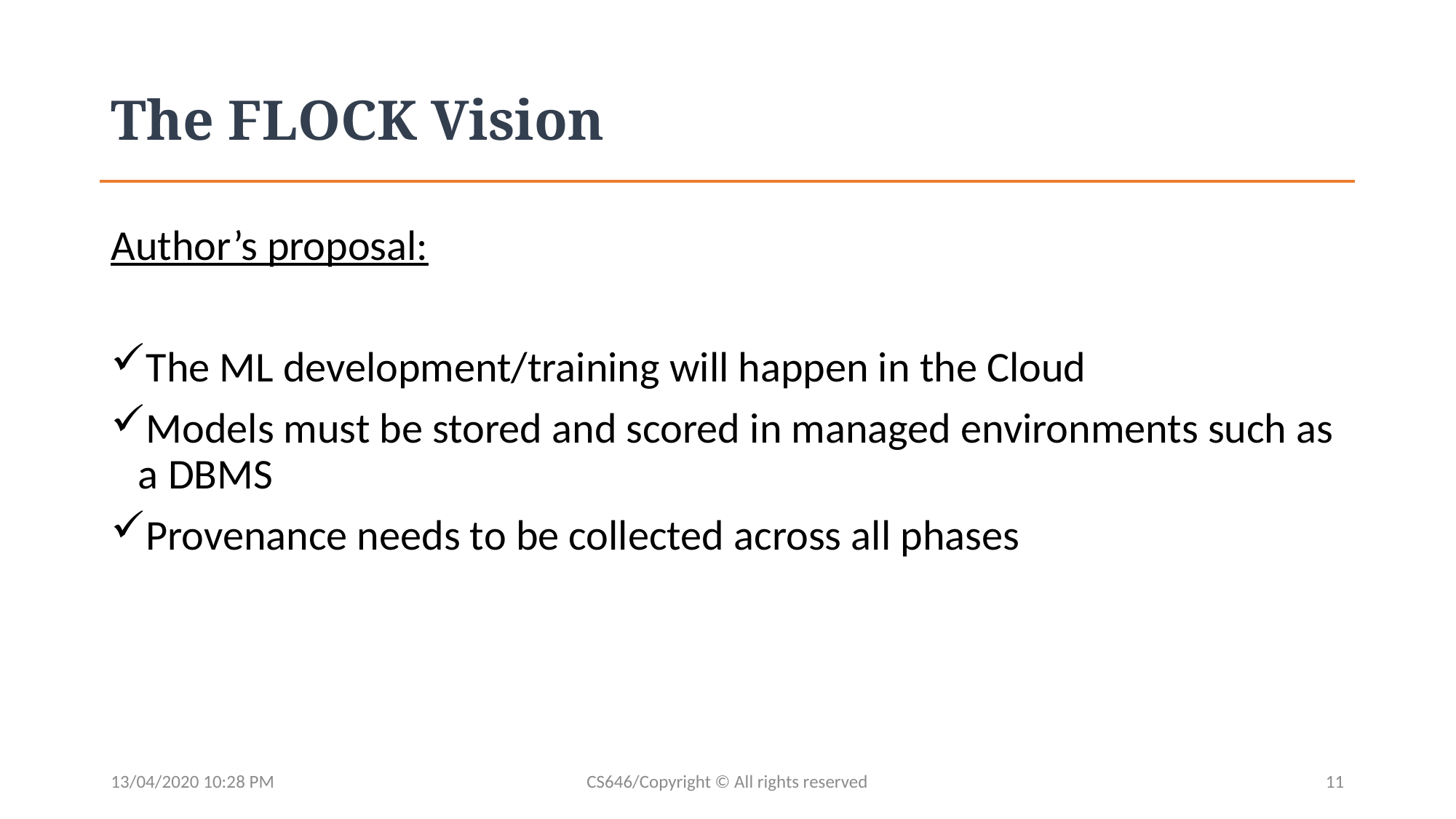

# The FLOCK Vision
Author’s proposal:

The ML development/training will happen in the Cloud
Models must be stored and scored in managed environments such as a DBMS
Provenance needs to be collected across all phases
13/04/2020 10:28 PM
CS646/Copyright © All rights reserved
11